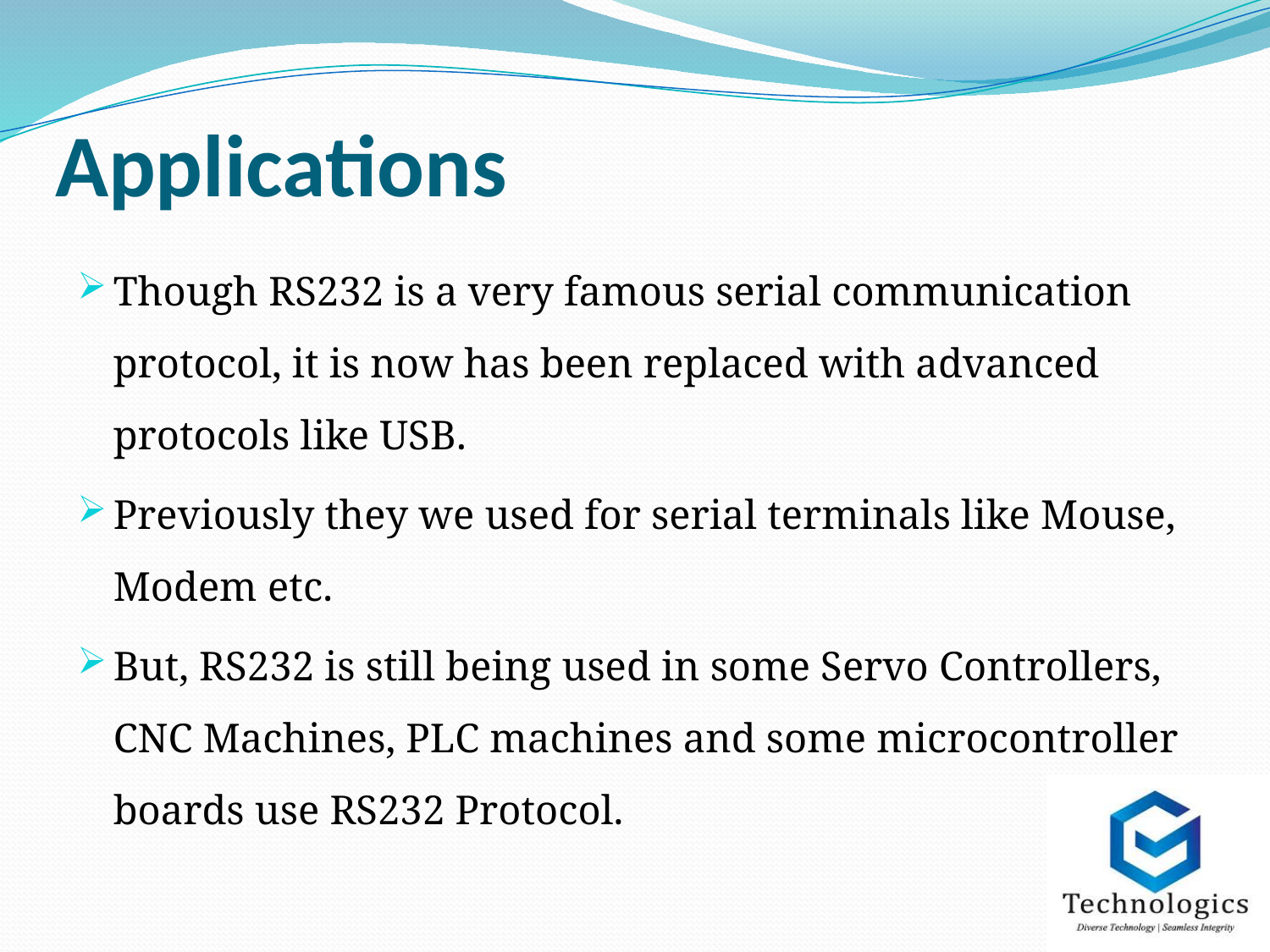

# Applications
Though RS232 is a very famous serial communication protocol, it is now has been replaced with advanced protocols like USB.
Previously they we used for serial terminals like Mouse, Modem etc.
But, RS232 is still being used in some Servo Controllers, CNC Machines, PLC machines and some microcontroller boards use RS232 Protocol.